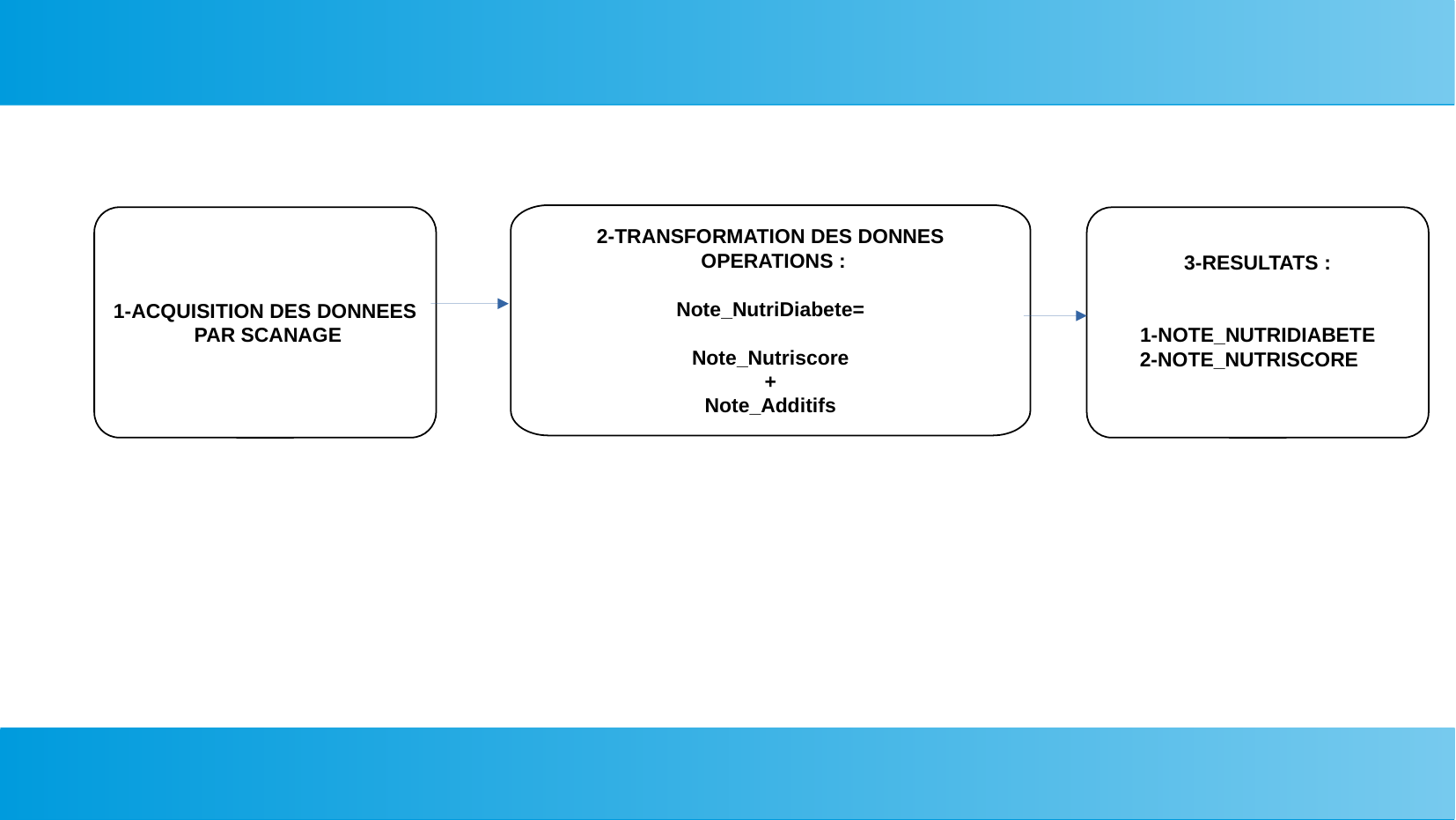

2-TRANSFORMATION DES DONNES
 OPERATIONS :

Note_NutriDiabete=

Note_Nutriscore
+
Note_Additifs

1-ACQUISITION DES DONNEES
 PAR SCANAGE

3-RESULTATS :

1-NOTE_NUTRIDIABETE
2-NOTE_NUTRISCORE